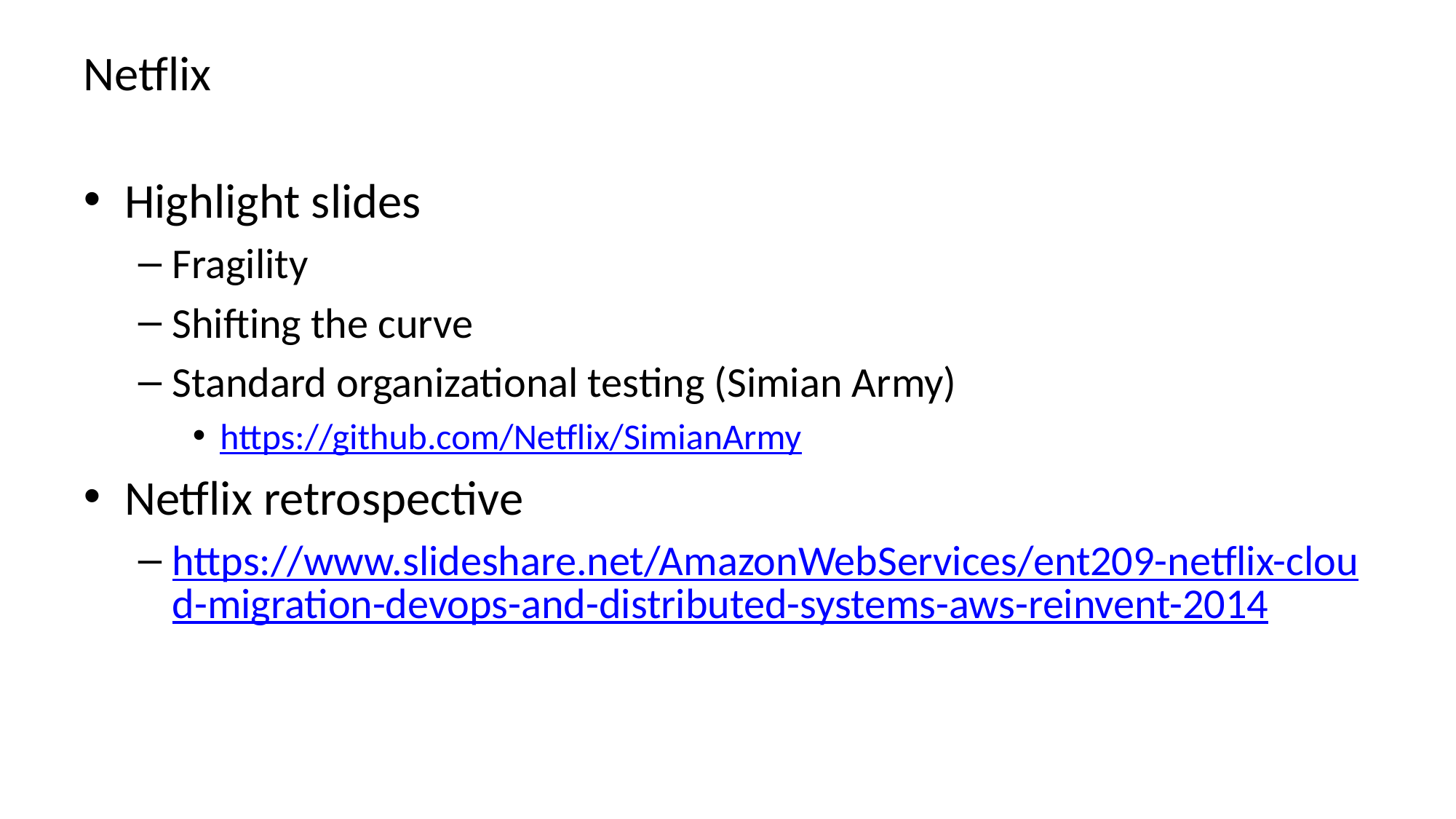

# Netflix
Highlight slides
Fragility
Shifting the curve
Standard organizational testing (Simian Army)
https://github.com/Netflix/SimianArmy
Netflix retrospective
https://www.slideshare.net/AmazonWebServices/ent209-netflix-cloud-migration-devops-and-distributed-systems-aws-reinvent-2014